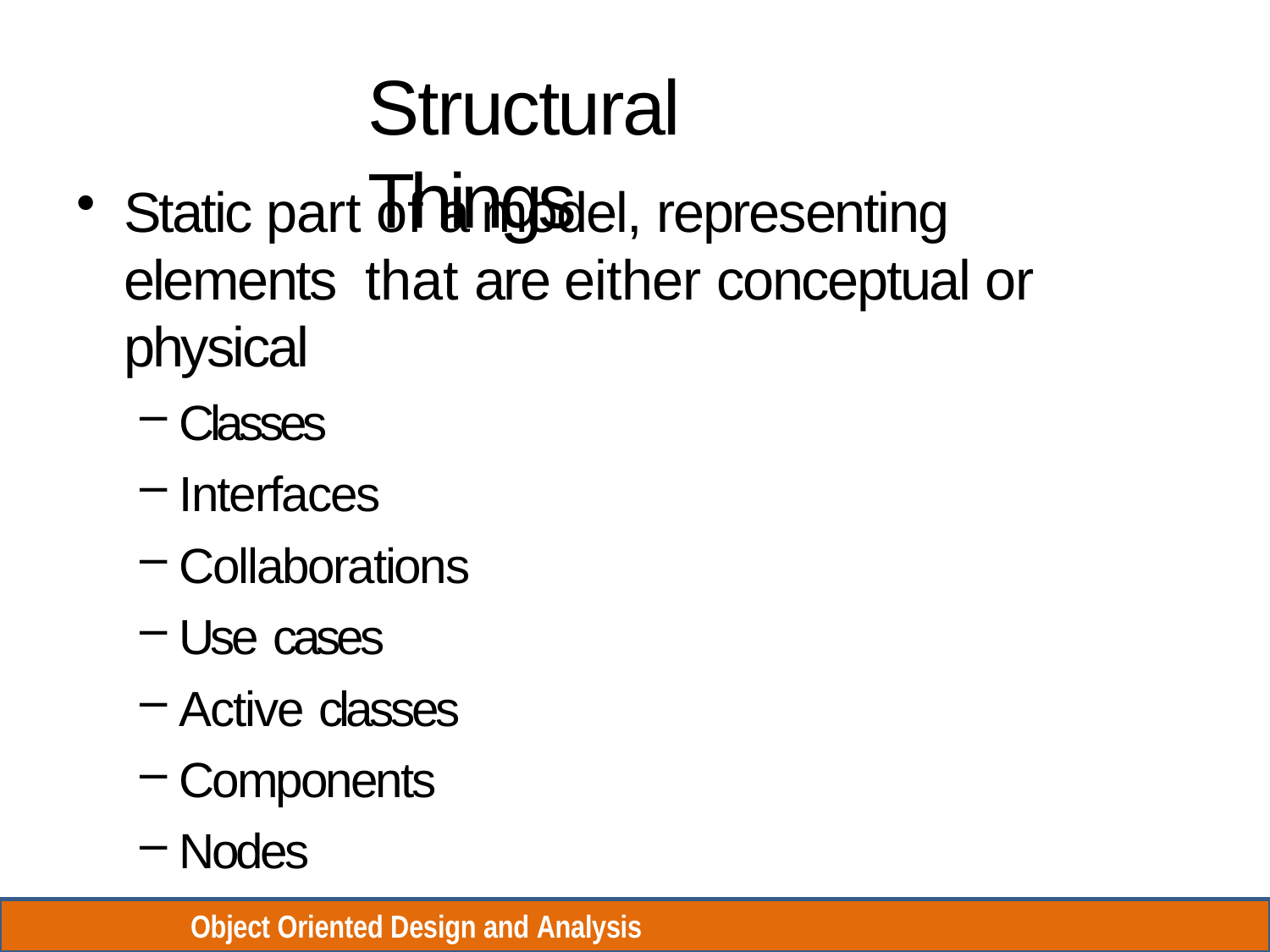

# Structural Things
Static part of a model, representing elements  that are either conceptual or physical
Classes
Interfaces
Collaborations
Use cases
Active classes
Components
Nodes
Object Oriented Design and Analysis